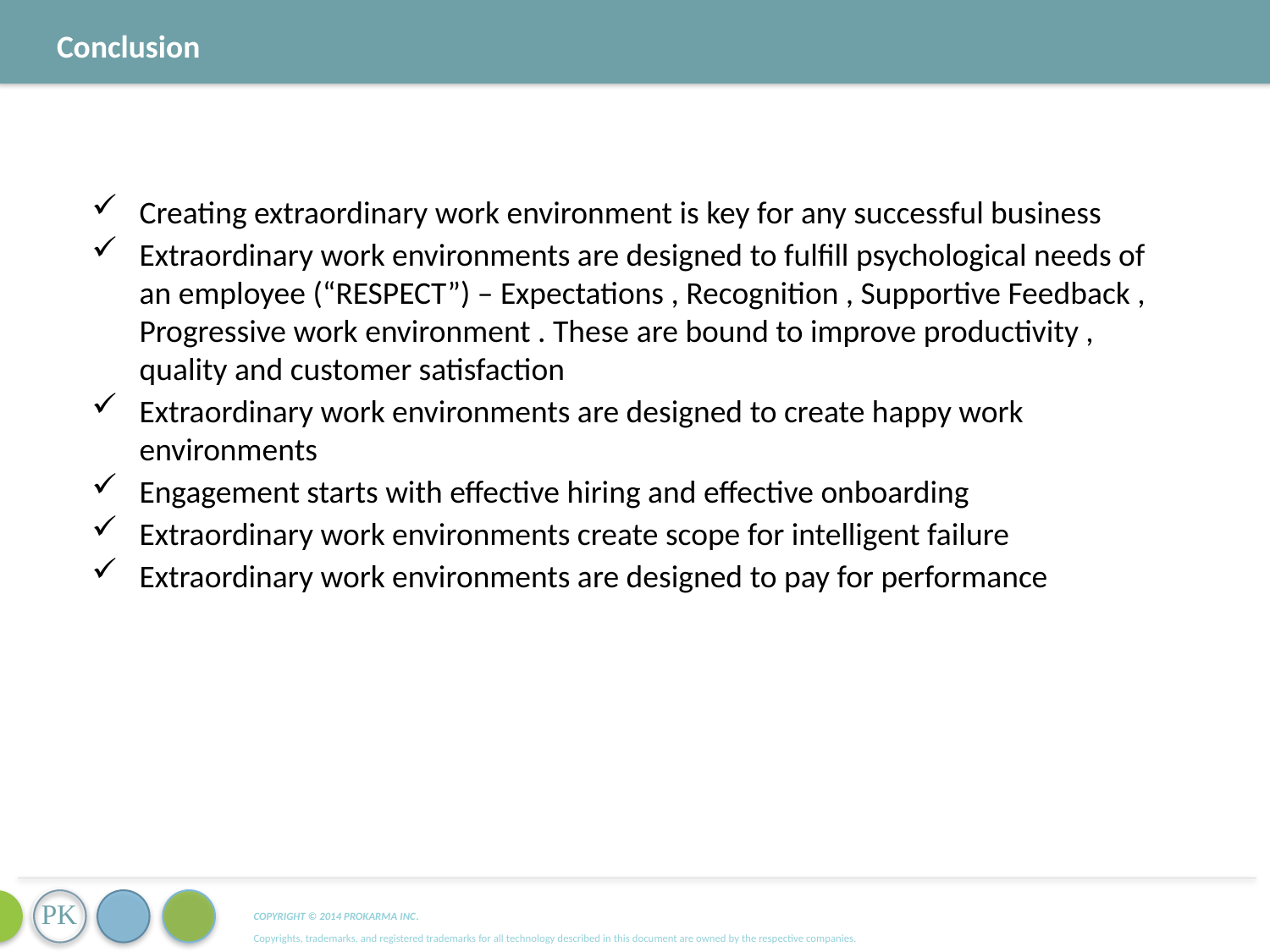

Conclusion
Creating extraordinary work environment is key for any successful business
Extraordinary work environments are designed to fulfill psychological needs of an employee (“RESPECT”) – Expectations , Recognition , Supportive Feedback , Progressive work environment . These are bound to improve productivity , quality and customer satisfaction
Extraordinary work environments are designed to create happy work environments
Engagement starts with effective hiring and effective onboarding
Extraordinary work environments create scope for intelligent failure
Extraordinary work environments are designed to pay for performance